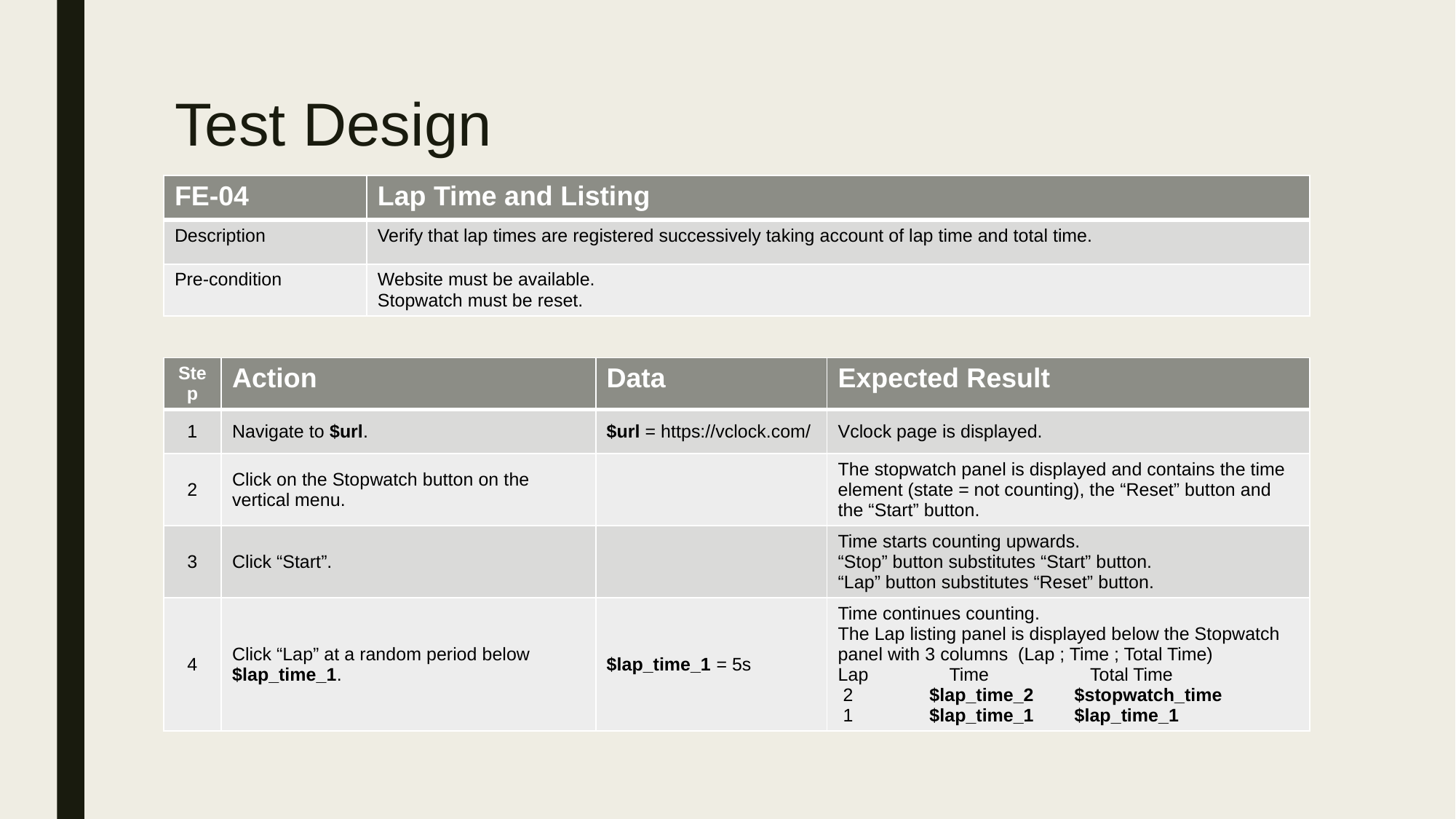

# Test Design
| FE-04 | Lap Time and Listing |
| --- | --- |
| Description | Verify that lap times are registered successively taking account of lap time and total time. |
| Pre-condition | Website must be available. Stopwatch must be reset. |
| Step | Action | Data | Expected Result |
| --- | --- | --- | --- |
| 1 | Navigate to $url. | $url = https://vclock.com/ | Vclock page is displayed. |
| 2 | Click on the Stopwatch button on the vertical menu. |  | The stopwatch panel is displayed and contains the time element (state = not counting), the “Reset” button and the “Start” button. |
| 3 | Click “Start”. |  | Time starts counting upwards. “Stop” button substitutes “Start” button. “Lap” button substitutes “Reset” button. |
| 4 | Click “Lap” at a random period below $lap\_time\_1. | $lap\_time\_1 = 5s | Time continues counting. The Lap listing panel is displayed below the Stopwatch panel with 3 columns (Lap ; Time ; Total Time) Lap Time Total Time 2 $lap\_time\_2 $stopwatch\_time 1 $lap\_time\_1 $lap\_time\_1 |